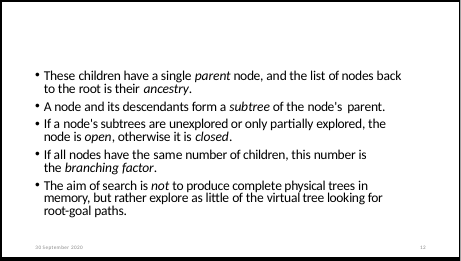

These children have a single parent node, and the list of nodes back  to the root is their ancestry.
A node and its descendants form a subtree of the node's parent.
If a node's subtrees are unexplored or only partially explored, the  node is open, otherwise it is closed.
If all nodes have the same number of children, this number is  the branching factor.
The aim of search is not to produce complete physical trees in  memory, but rather explore as little of the virtual tree looking for  root-goal paths.
30 September 2020
12